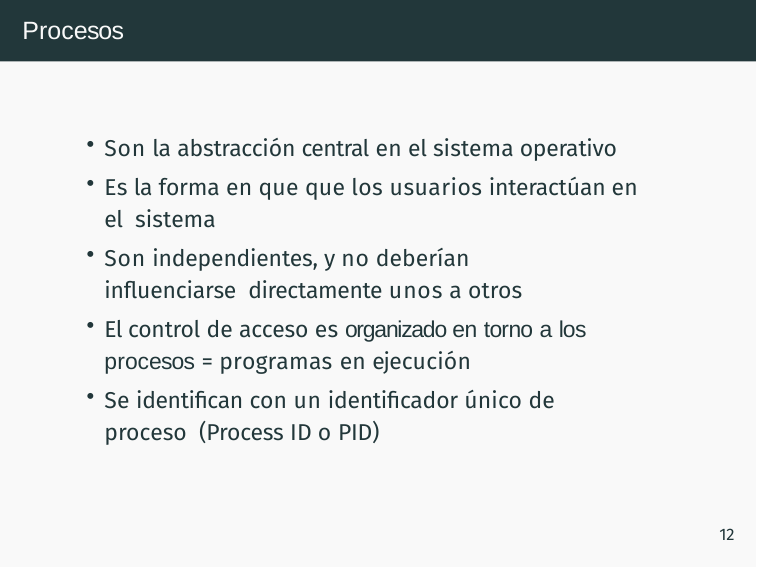

# Procesos
Son la abstracción central en el sistema operativo
Es la forma en que que los usuarios interactúan en el  sistema
Son independientes, y no deberían influenciarse  directamente unos a otros
El control de acceso es organizado en torno a los  procesos = programas en ejecución
Se identifican con un identificador único de proceso  (Process ID o PID)
12